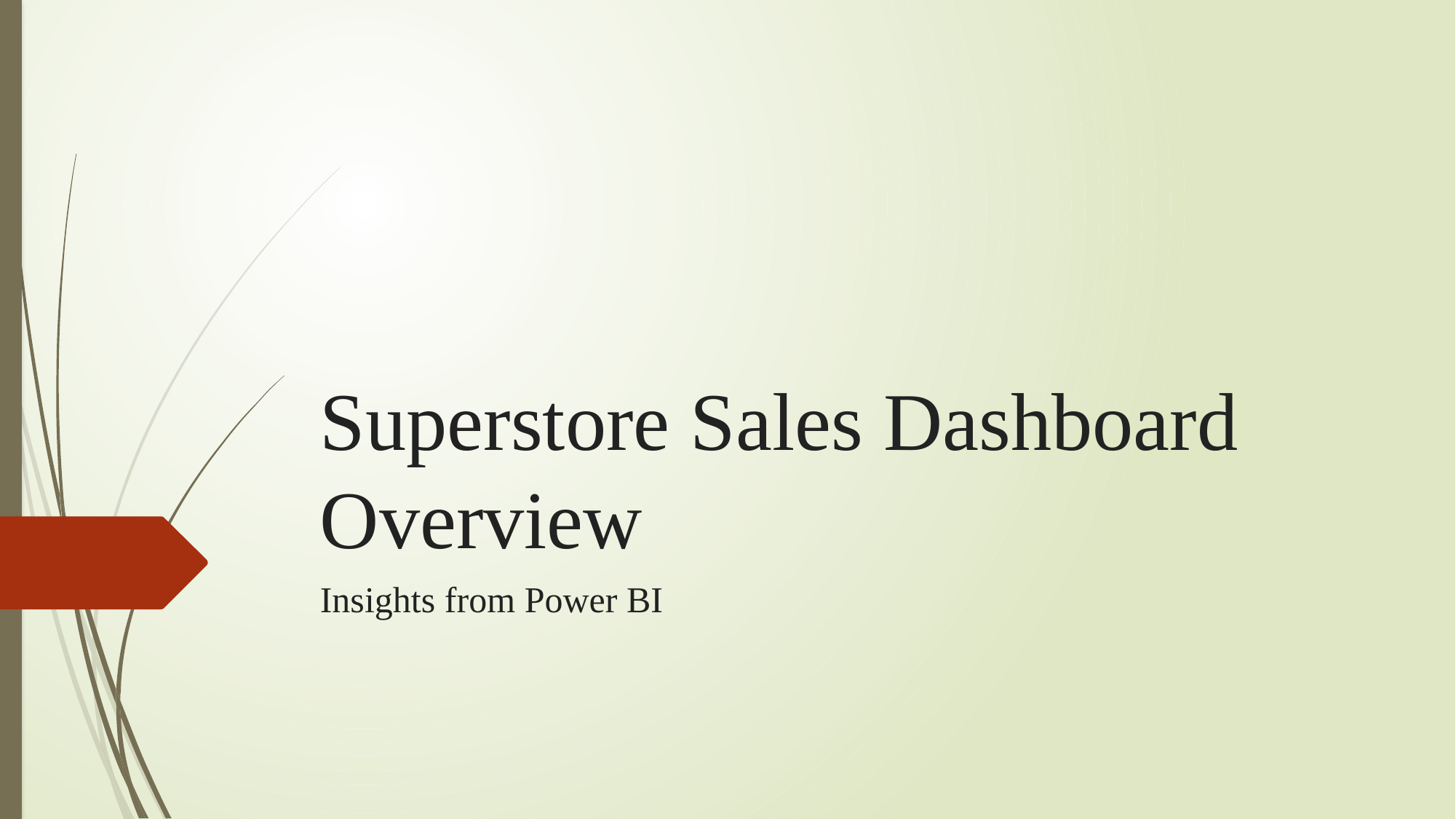

# Superstore Sales Dashboard Overview
Insights from Power BI